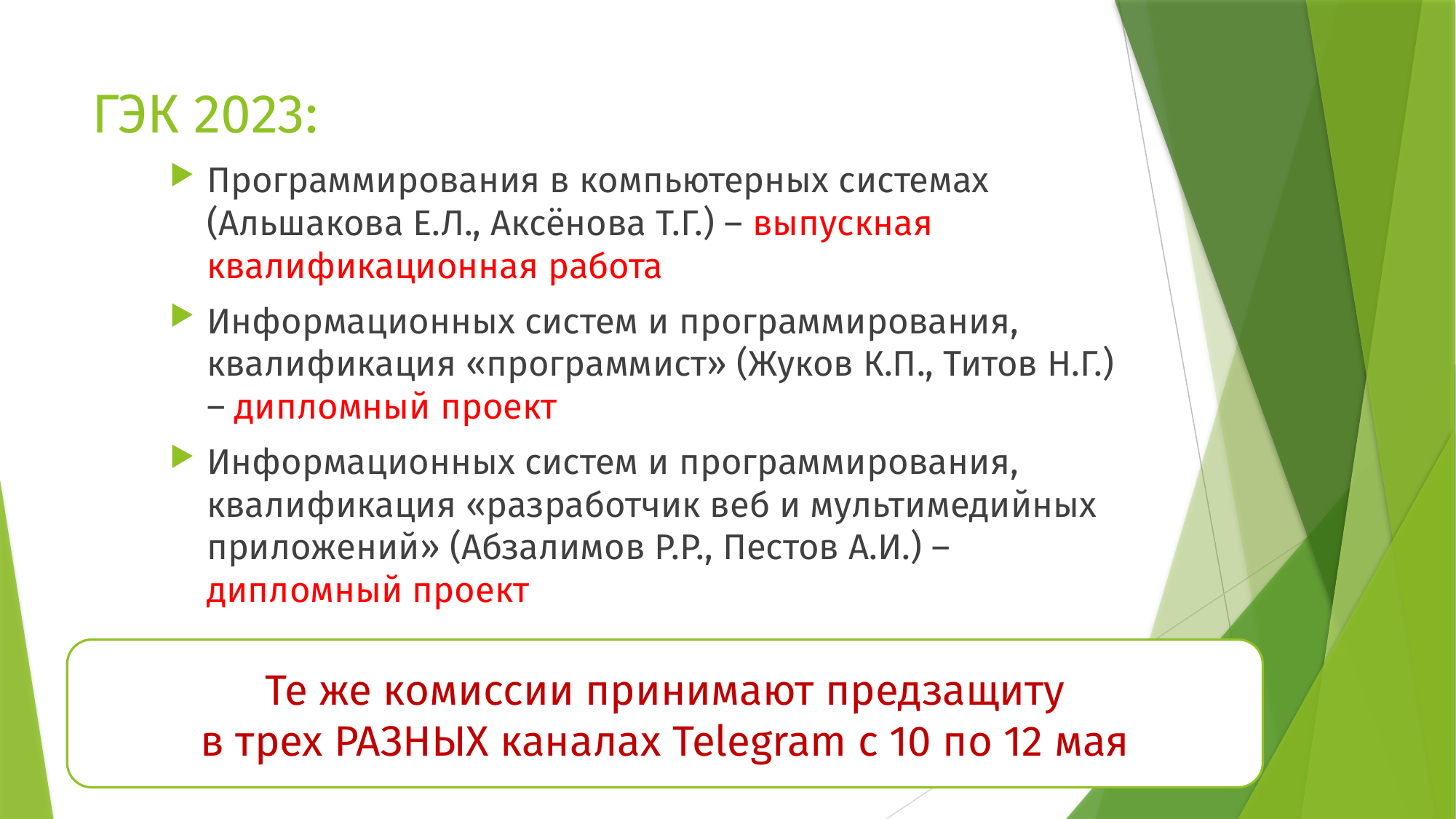

# ГЭК 2023:
Программирования в компьютерных системах (Альшакова Е.Л., Аксёнова Т.Г.) – выпускная квалификационная работа
Информационных систем и программирования, квалификация «программист» (Жуков К.П., Титов Н.Г.) – дипломный проект
Информационных систем и программирования, квалификация «разработчик веб и мультимедийных приложений» (Абзалимов Р.Р., Пестов А.И.) – дипломный проект

Те же комиссии принимают предзащиту
в трех РАЗНЫХ каналах Telegram с 10 по 12 мая